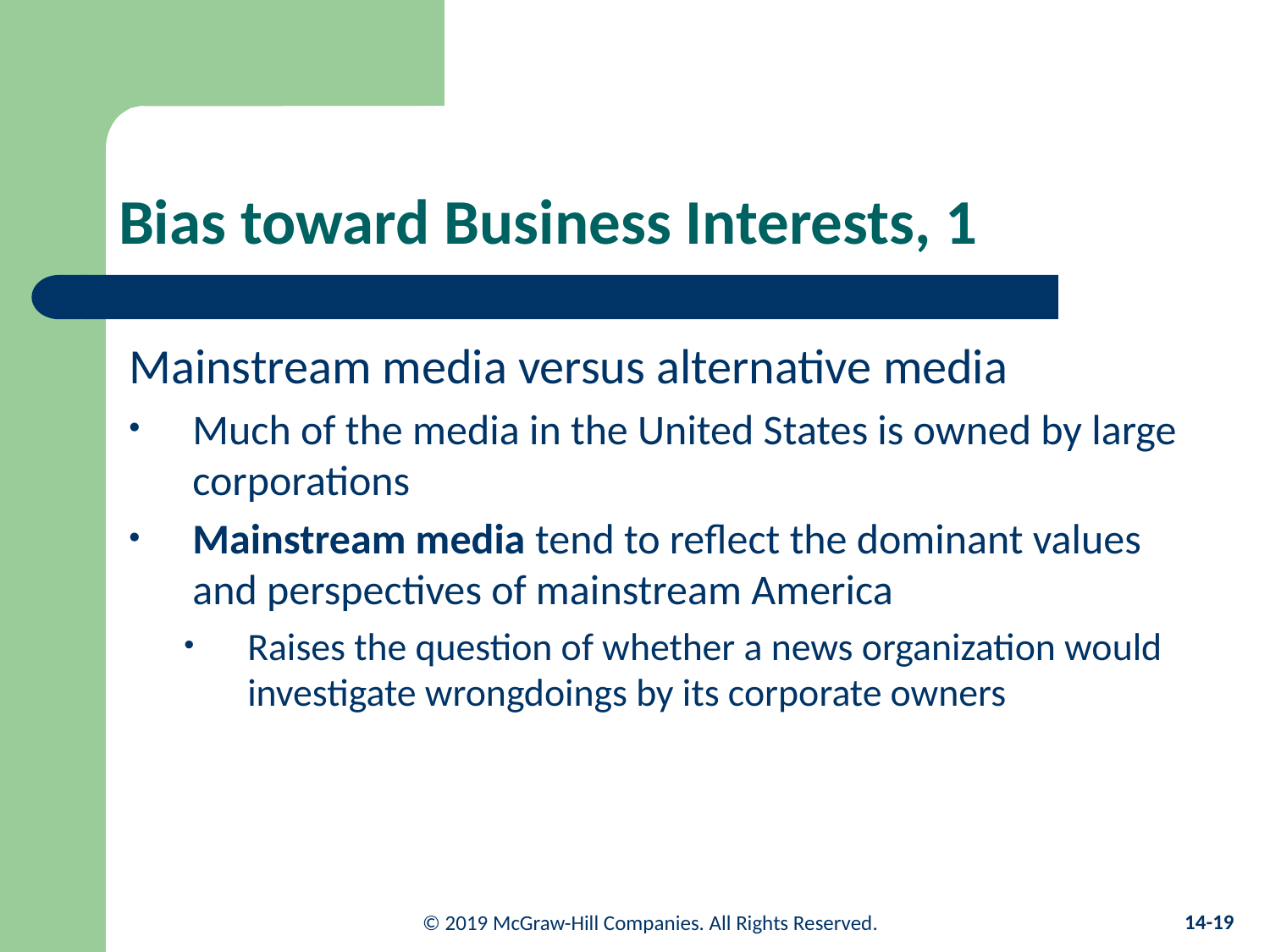

# Bias toward Business Interests, 1
Mainstream media versus alternative media
Much of the media in the United States is owned by large corporations
Mainstream media tend to reflect the dominant values and perspectives of mainstream America
Raises the question of whether a news organization would investigate wrongdoings by its corporate owners